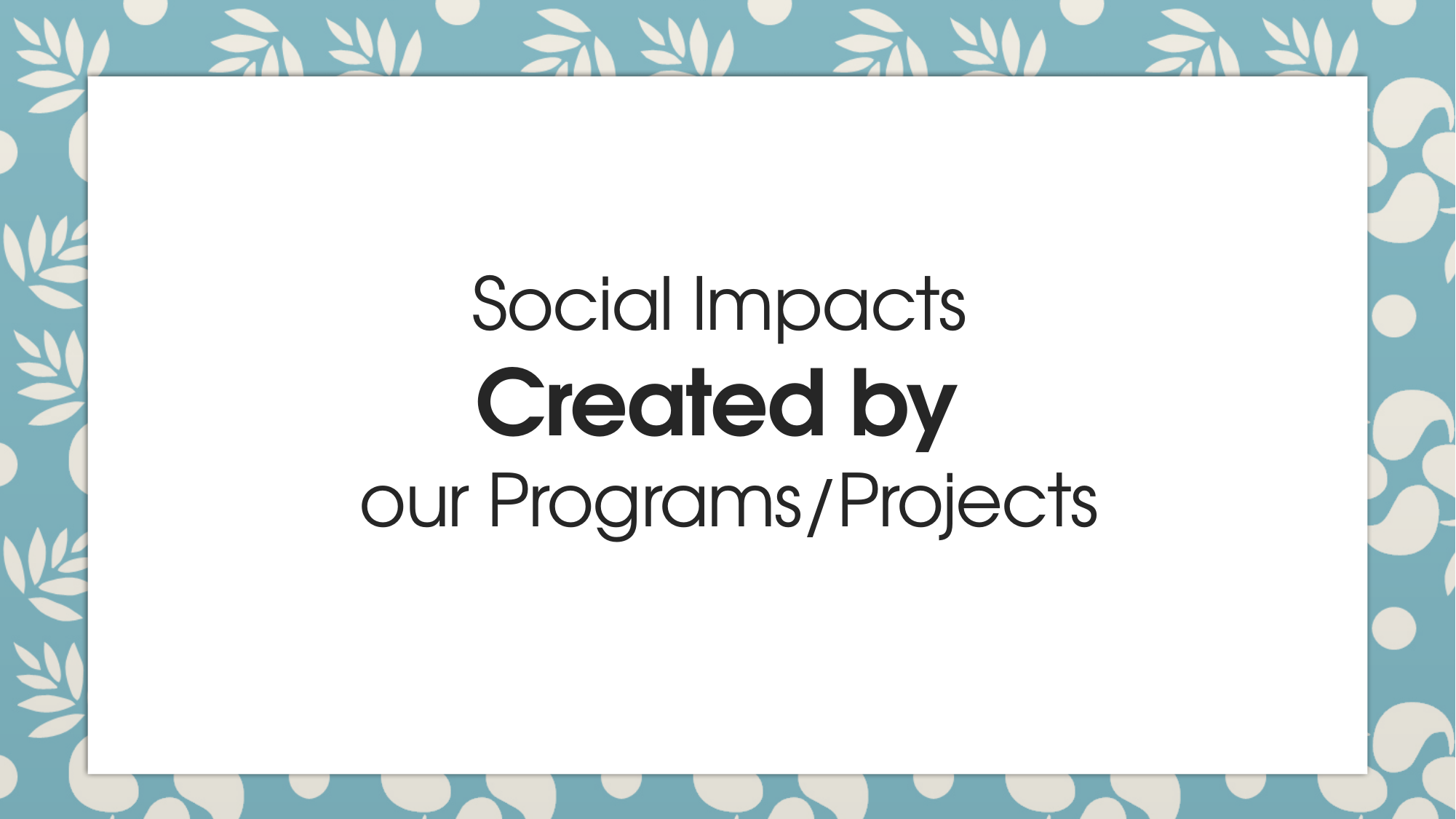

# Social Impacts Created by our Programs/Projects